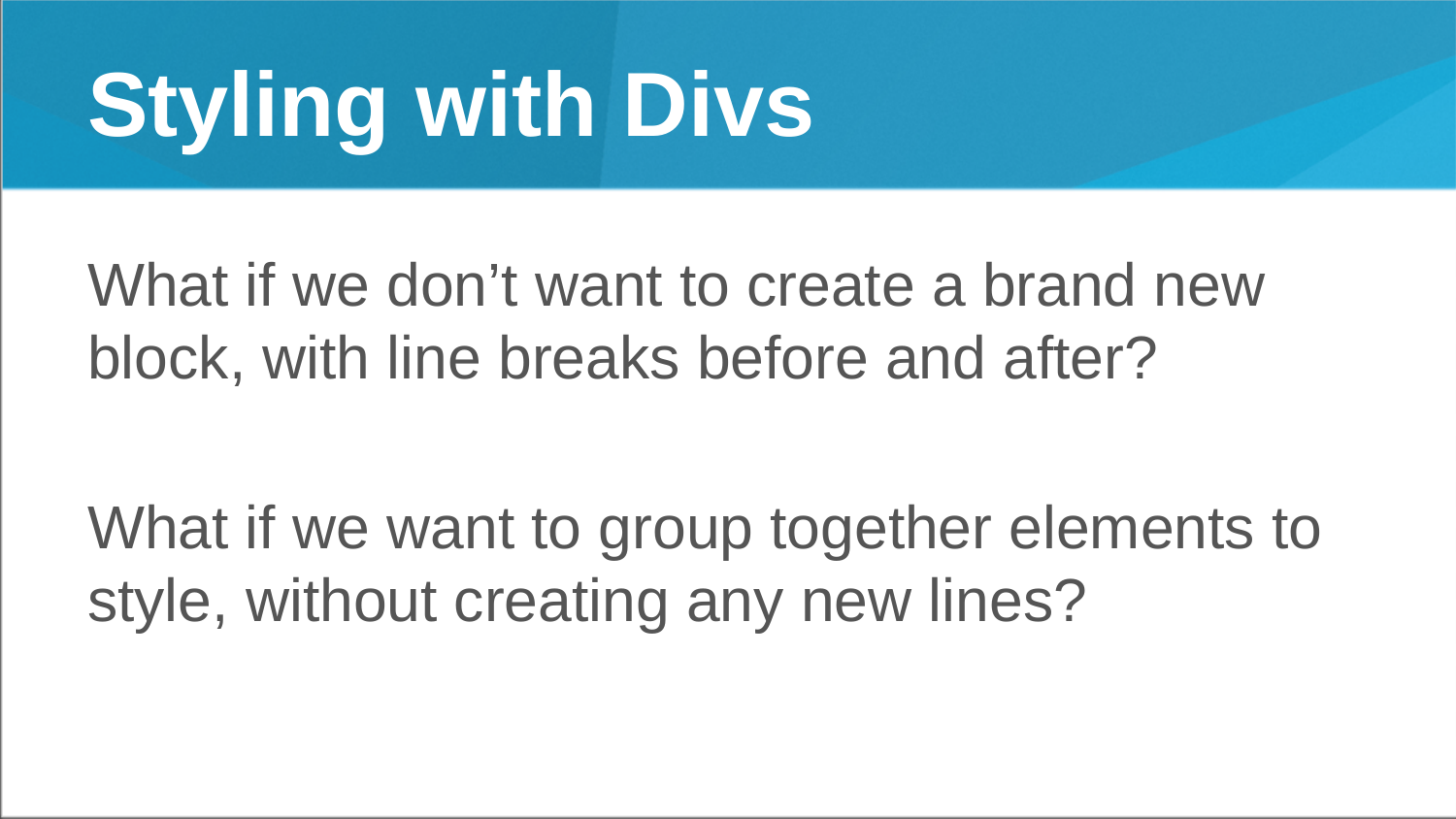

# Styling with Divs
What if we don’t want to create a brand new block, with line breaks before and after?

What if we want to group together elements to style, without creating any new lines?